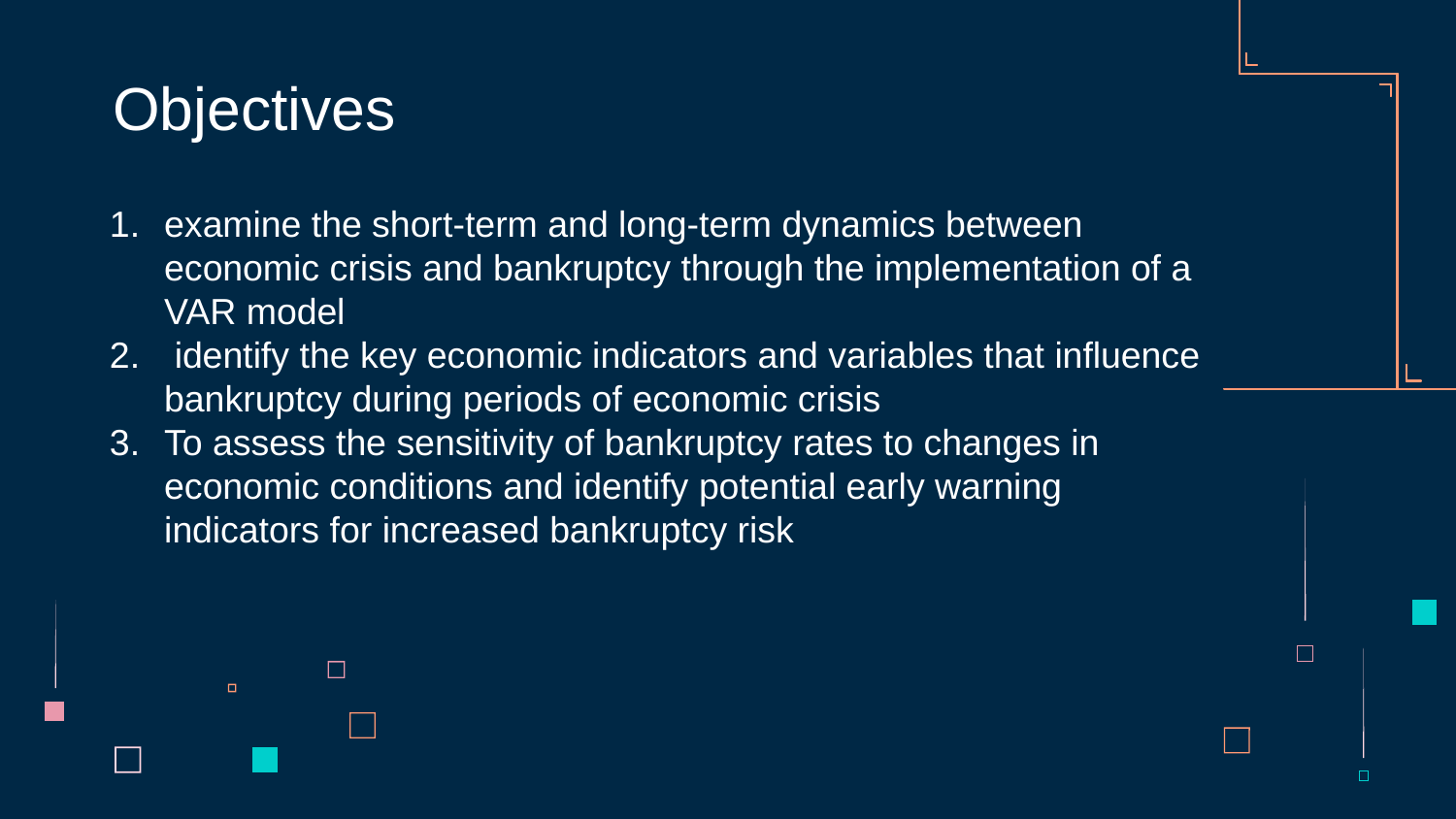

# Objectives
examine the short-term and long-term dynamics between economic crisis and bankruptcy through the implementation of a VAR model
 identify the key economic indicators and variables that influence bankruptcy during periods of economic crisis
To assess the sensitivity of bankruptcy rates to changes in economic conditions and identify potential early warning indicators for increased bankruptcy risk